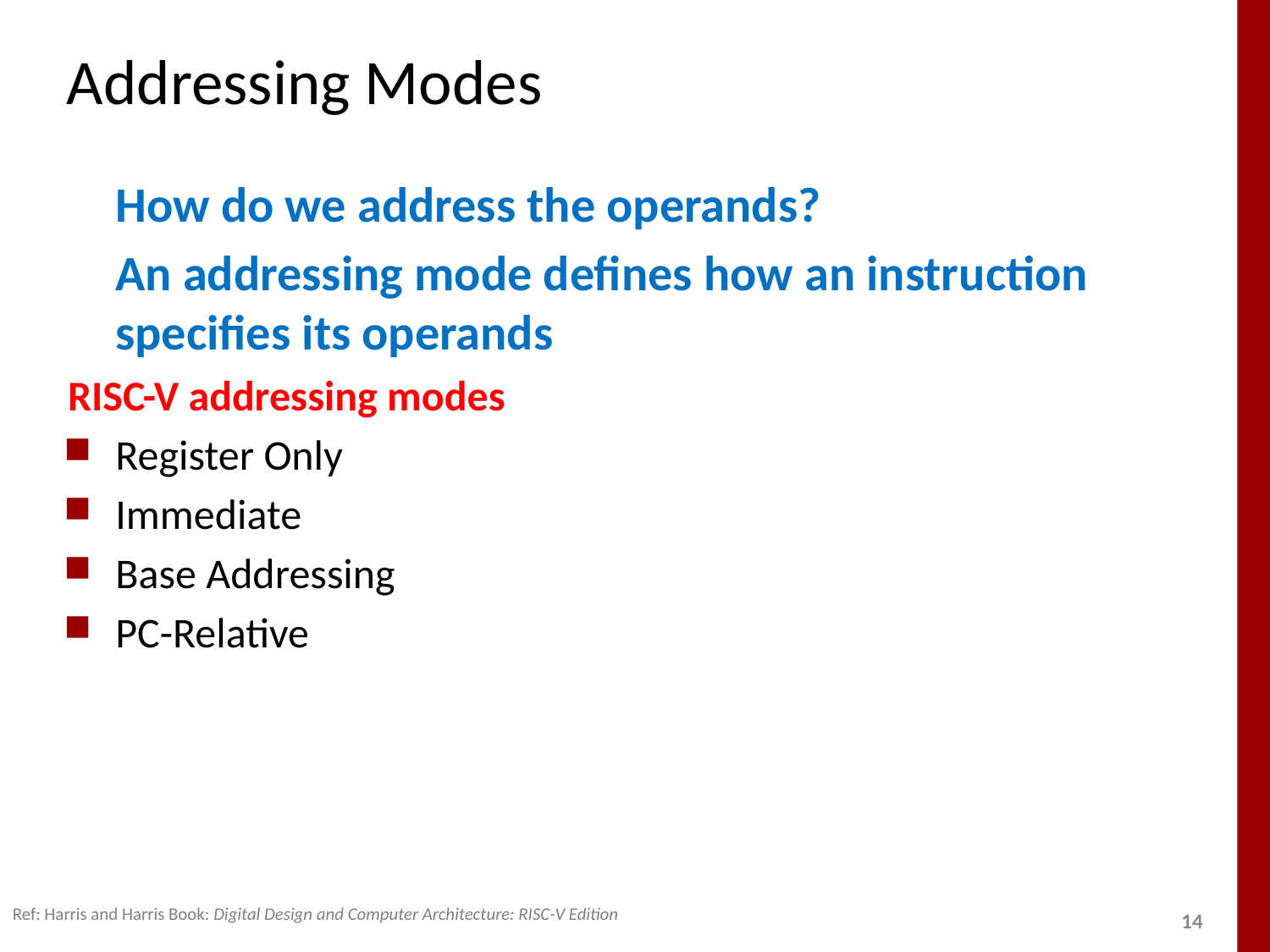

# Addressing Modes
	How do we address the operands?
	An addressing mode defines how an instruction specifies its operands
RISC-V addressing modes
Register Only
Immediate
Base Addressing
PC-Relative
Ref: Harris and Harris Book: Digital Design and Computer Architecture: RISC-V Edition